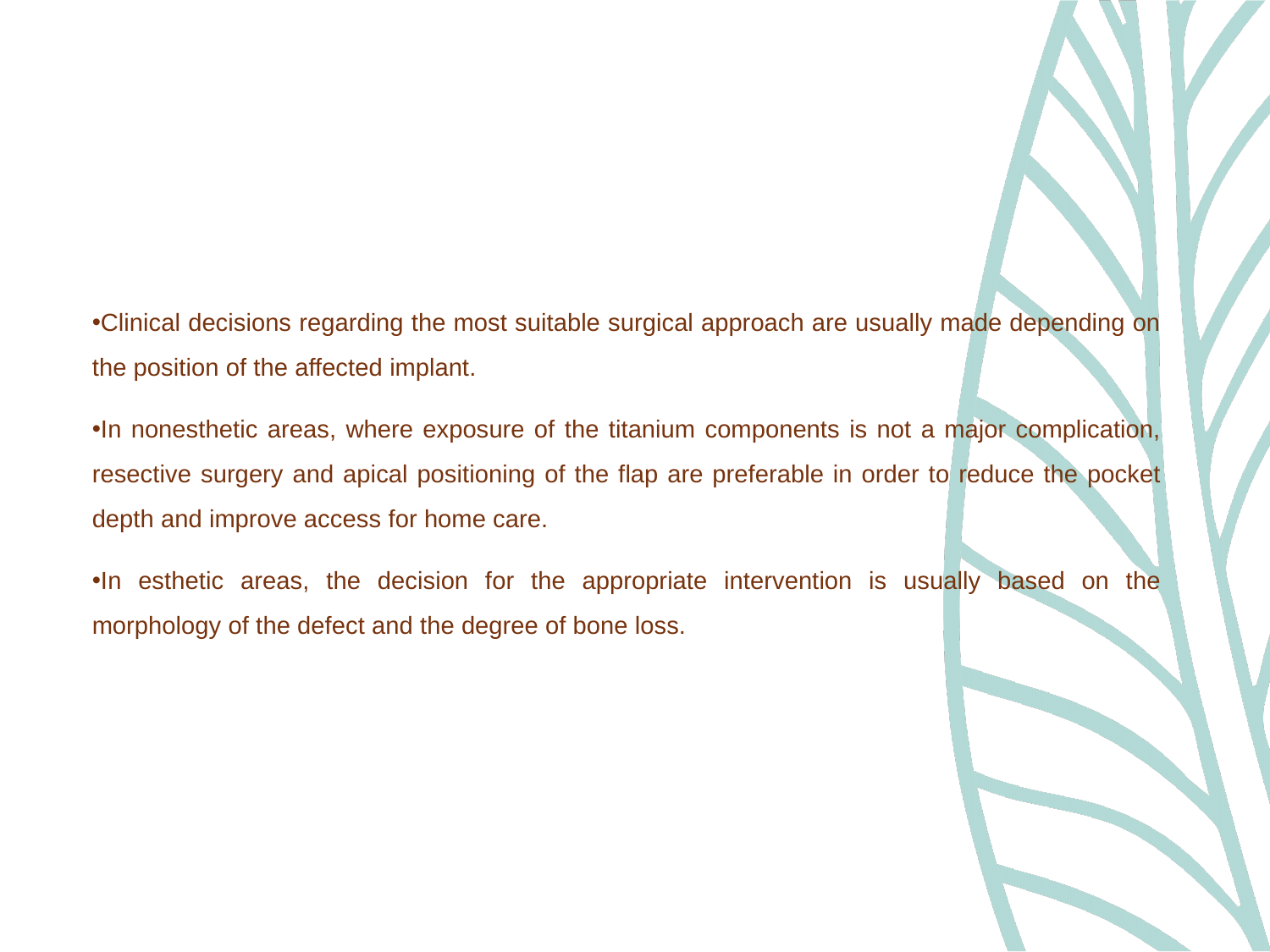

Clinical decisions regarding the most suitable surgical approach are usually made depending on the position of the affected implant.
In nonesthetic areas, where exposure of the titanium components is not a major complication, resective surgery and apical positioning of the flap are preferable in order to reduce the pocket depth and improve access for home care.
In esthetic areas, the decision for the appropriate intervention is usually based on the morphology of the defect and the degree of bone loss.